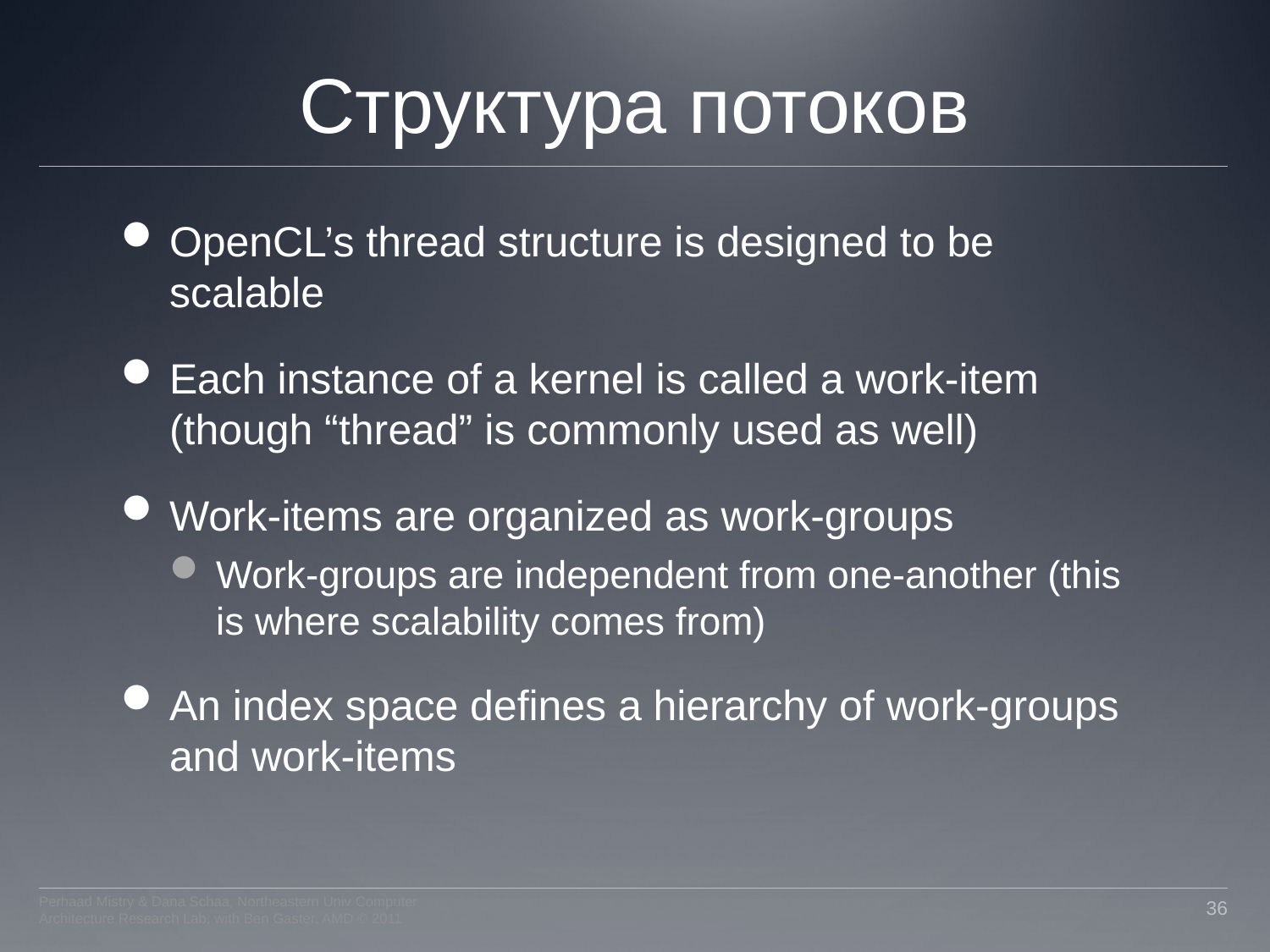

# Структура потоков
OpenCL’s thread structure is designed to be scalable
Each instance of a kernel is called a work-item (though “thread” is commonly used as well)
Work-items are organized as work-groups
Work-groups are independent from one-another (this is where scalability comes from)
An index space defines a hierarchy of work-groups and work-items
Perhaad Mistry & Dana Schaa, Northeastern Univ Computer Architecture Research Lab, with Ben Gaster, AMD © 2011
36